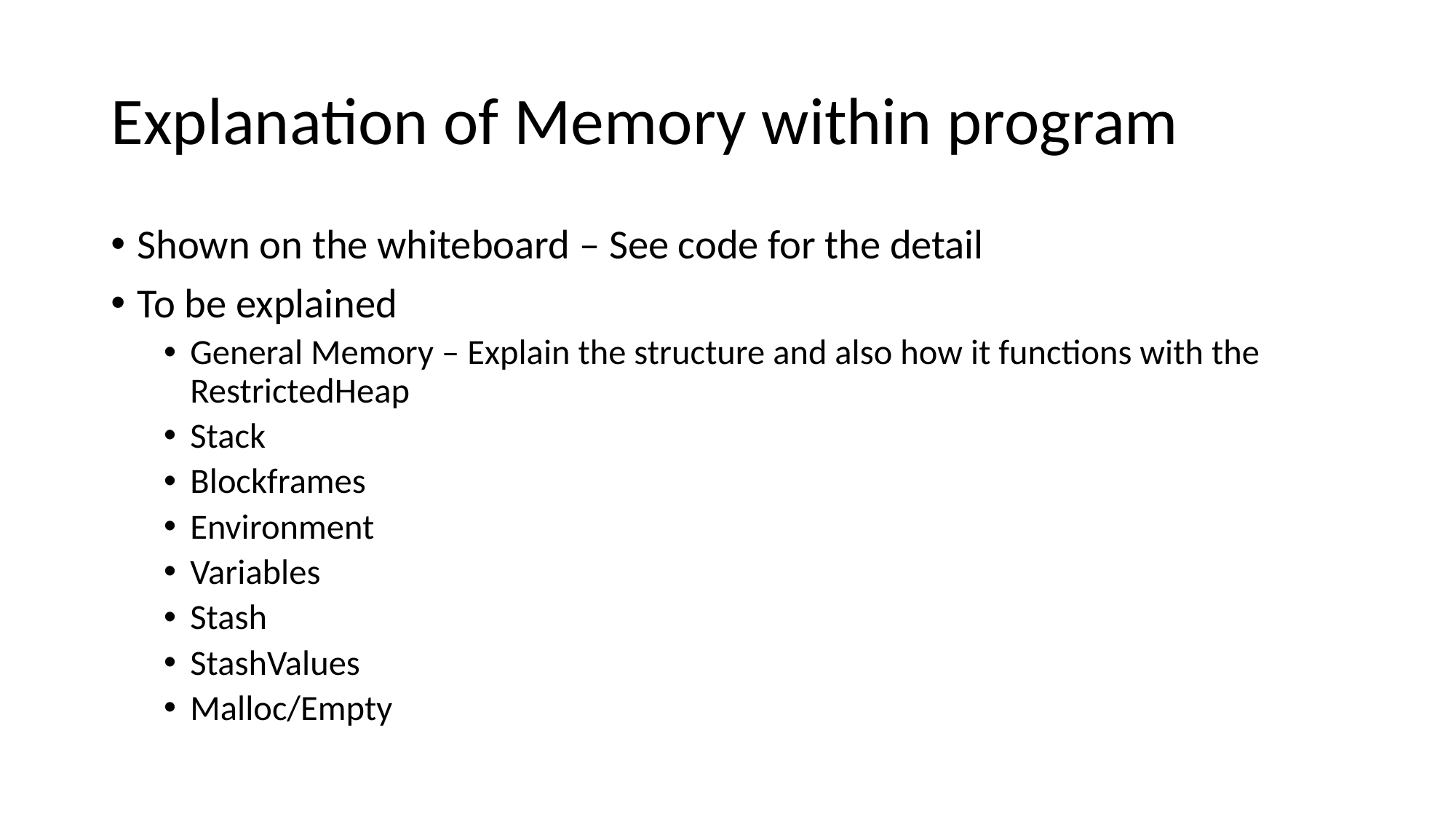

# Explanation of Memory within program
Shown on the whiteboard – See code for the detail
To be explained
General Memory – Explain the structure and also how it functions with the RestrictedHeap
Stack
Blockframes
Environment
Variables
Stash
StashValues
Malloc/Empty